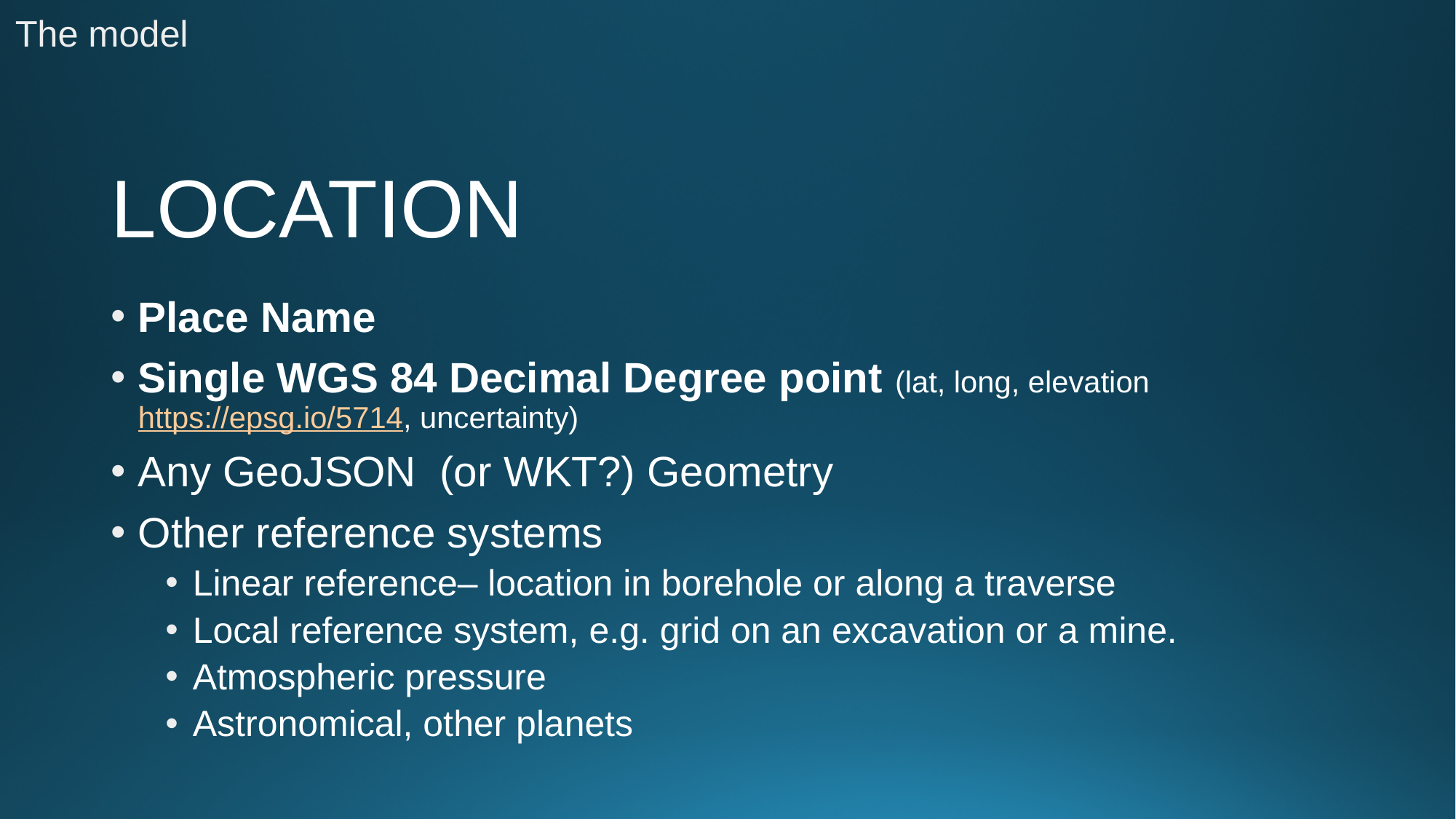

The model
# LOCATION
Place Name
Single WGS 84 Decimal Degree point (lat, long, elevation https://epsg.io/5714, uncertainty)
Any GeoJSON  (or WKT?) Geometry
Other reference systems
Linear reference– location in borehole or along a traverse
Local reference system, e.g. grid on an excavation or a mine.
Atmospheric pressure
Astronomical, other planets